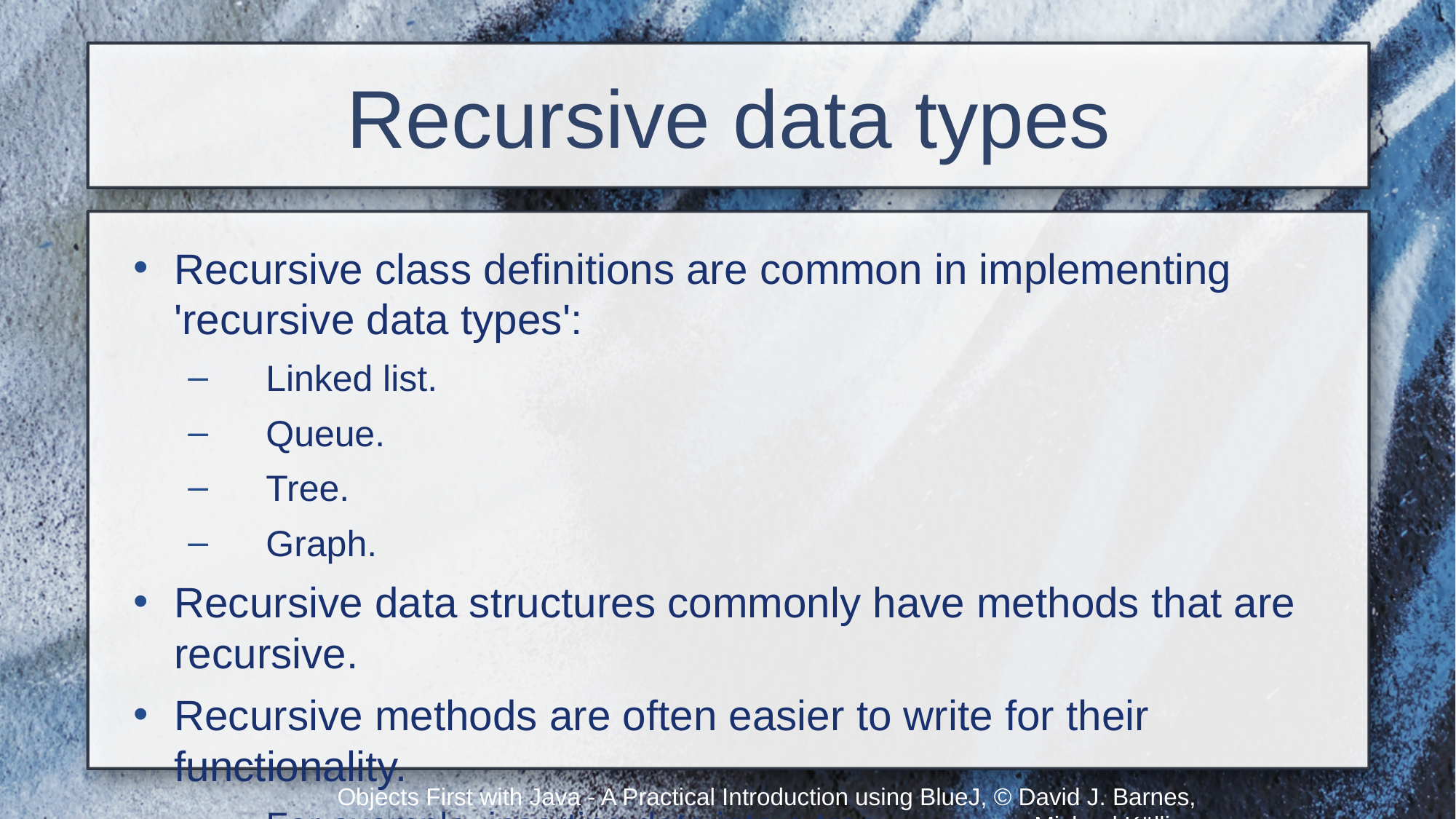

# Recursive data types
Recursive class definitions are common in implementing 'recursive data types':
Linked list.
Queue.
Tree.
Graph.
Recursive data structures commonly have methods that are recursive.
Recursive methods are often easier to write for their functionality.
For example, inserting data into a tree.